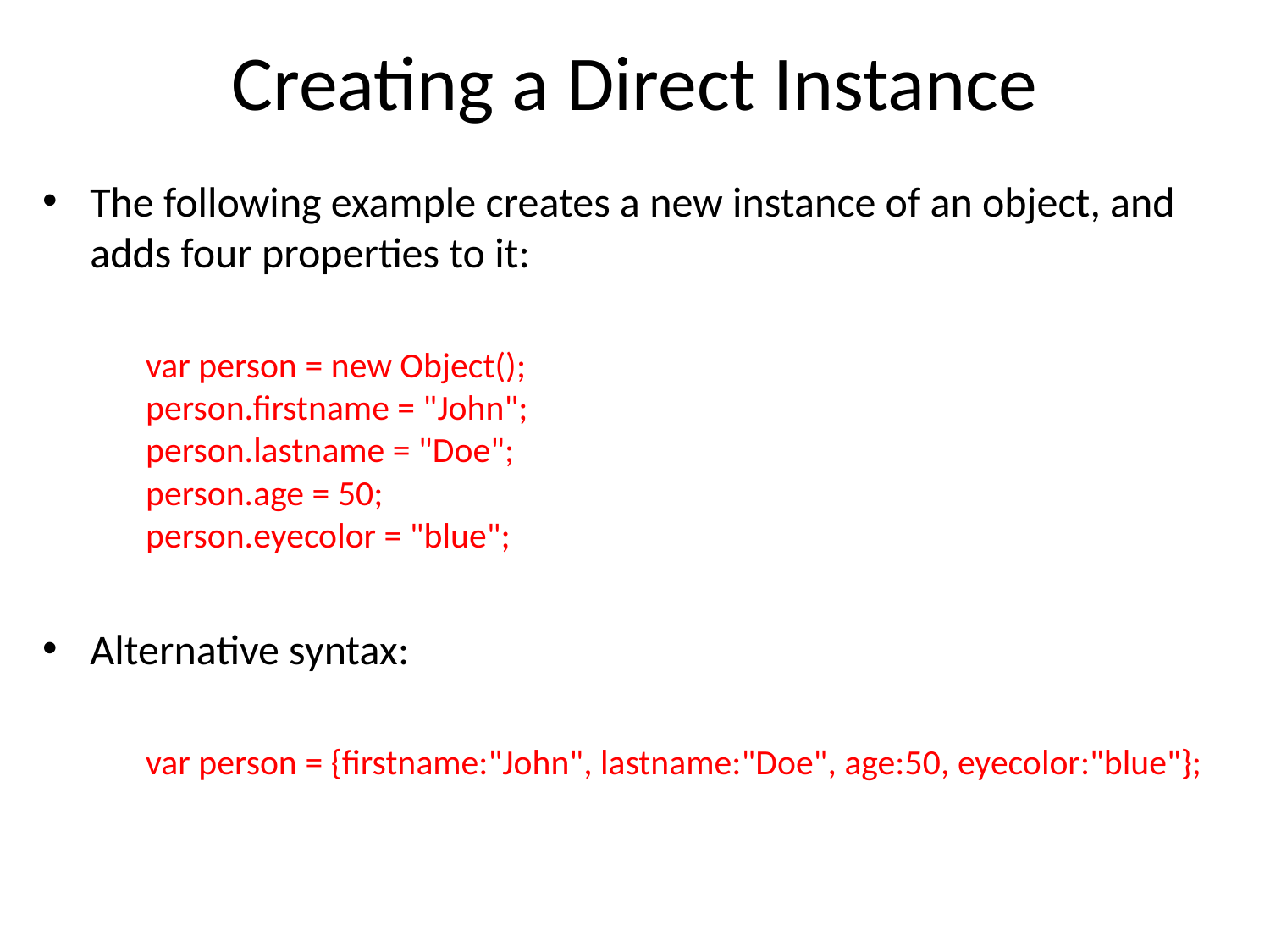

# Creating a Direct Instance
The following example creates a new instance of an object, and adds four properties to it:

	var person = new Object();
person.firstname = "John";
person.lastname = "Doe";
person.age = 50;
person.eyecolor = "blue";

Alternative syntax:

	var person = {firstname:"John", lastname:"Doe", age:50, eyecolor:"blue"};